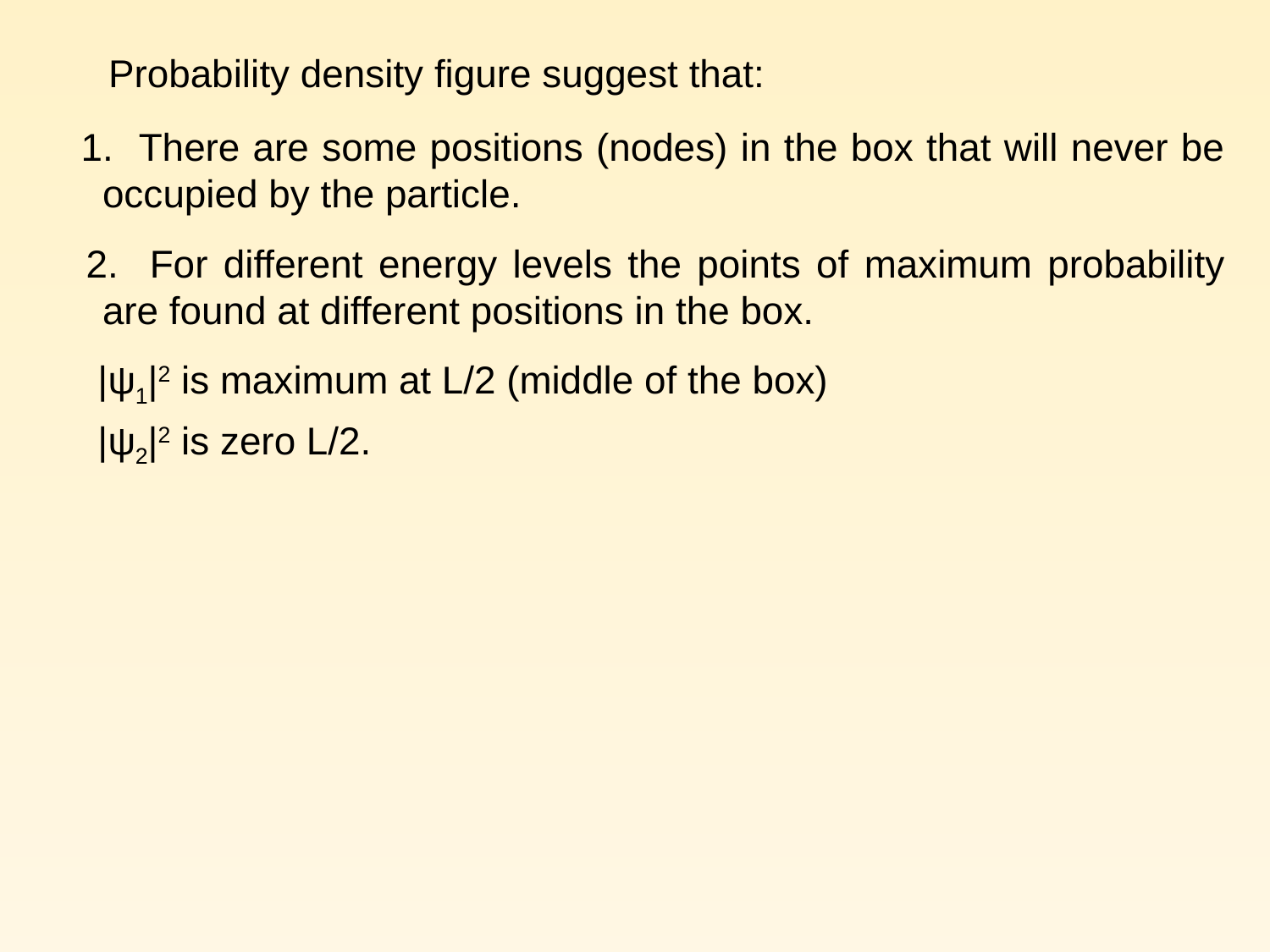

Probability density figure suggest that:
  1.  There are some positions (nodes) in the box that will never be occupied by the particle.
  2.  For different energy levels the points of maximum probability are found at different positions in the box.
   |ψ1|2 is maximum at L/2 (middle of the box)
   |ψ2|2 is zero L/2.